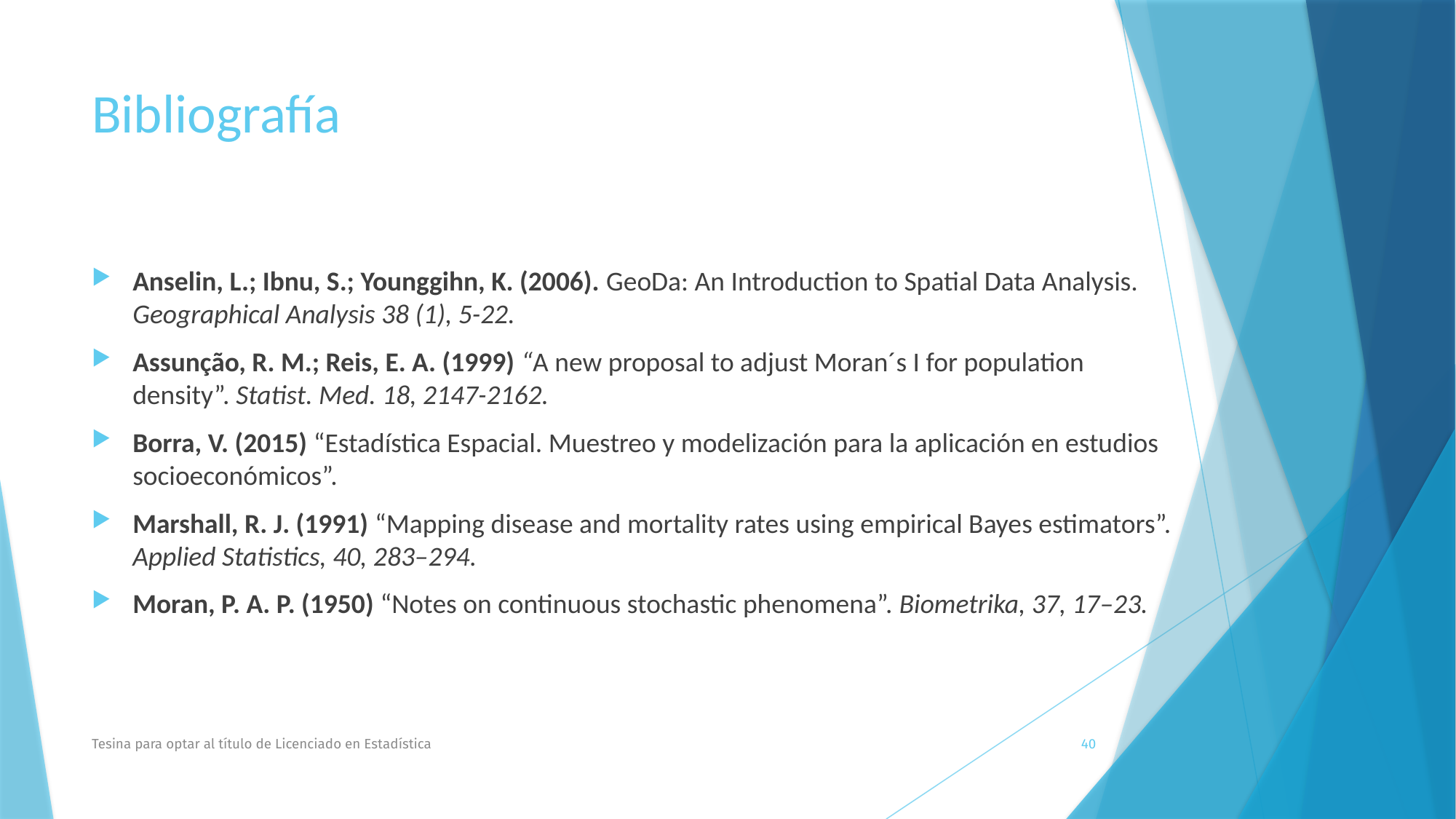

# Bibliografía
Anselin, L.; Ibnu, S.; Younggihn, K. (2006). GeoDa: An Introduction to Spatial Data Analysis. Geographical Analysis 38 (1), 5-22.
Assunção, R. M.; Reis, E. A. (1999) “A new proposal to adjust Moran´s I for population density”. Statist. Med. 18, 2147-2162.
Borra, V. (2015) “Estadística Espacial. Muestreo y modelización para la aplicación en estudios socioeconómicos”.
Marshall, R. J. (1991) “Mapping disease and mortality rates using empirical Bayes estimators”. Applied Statistics, 40, 283–294.
Moran, P. A. P. (1950) “Notes on continuous stochastic phenomena”. Biometrika, 37, 17–23.
Tesina para optar al título de Licenciado en Estadística
40